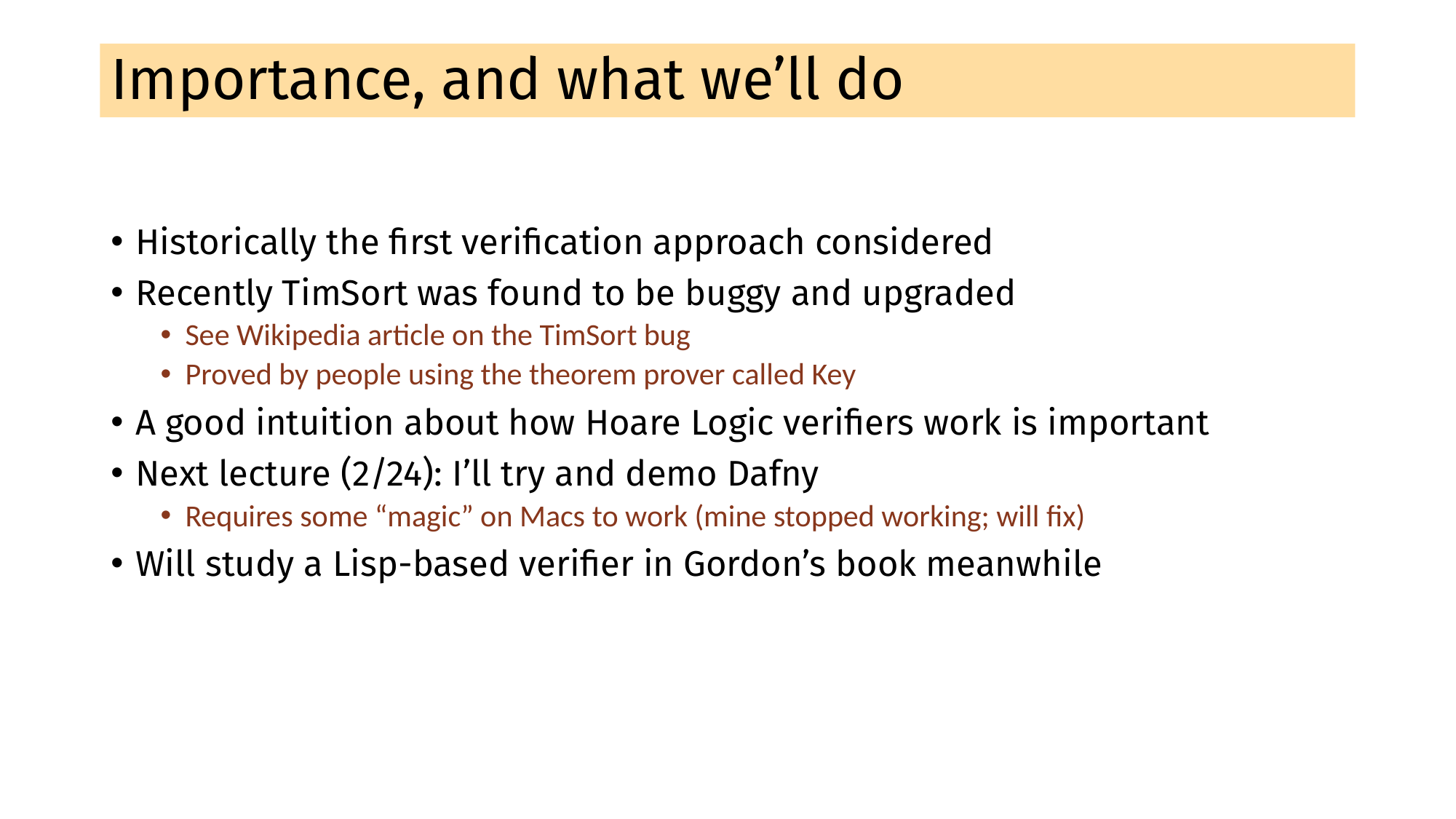

# Importance, and what we’ll do
Historically the first verification approach considered
Recently TimSort was found to be buggy and upgraded
See Wikipedia article on the TimSort bug
Proved by people using the theorem prover called Key
A good intuition about how Hoare Logic verifiers work is important
Next lecture (2/24): I’ll try and demo Dafny
Requires some “magic” on Macs to work (mine stopped working; will fix)
Will study a Lisp-based verifier in Gordon’s book meanwhile